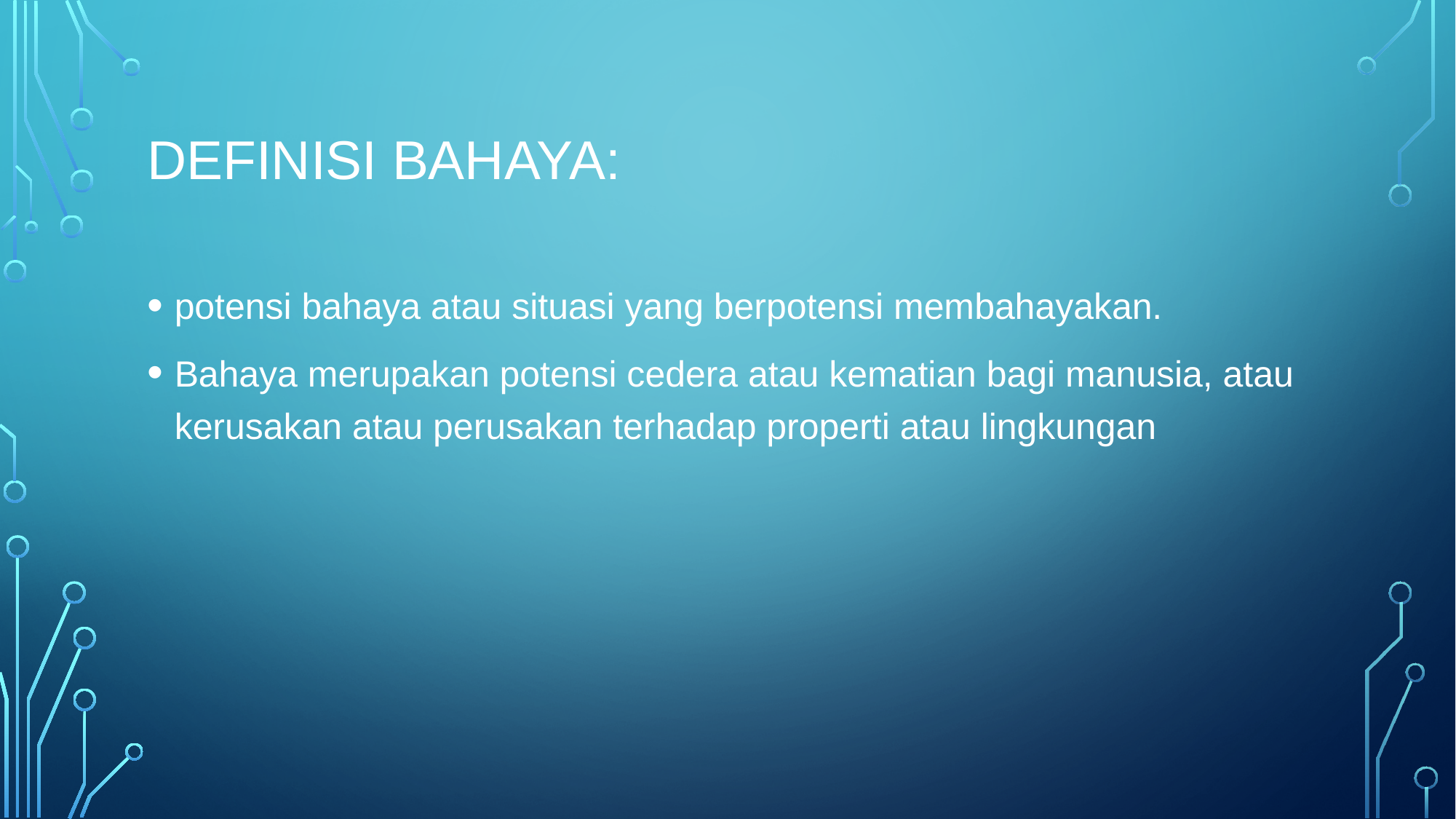

# Definisi bahaya:
potensi bahaya atau situasi yang berpotensi membahayakan.
Bahaya merupakan potensi cedera atau kematian bagi manusia, atau kerusakan atau perusakan terhadap properti atau lingkungan